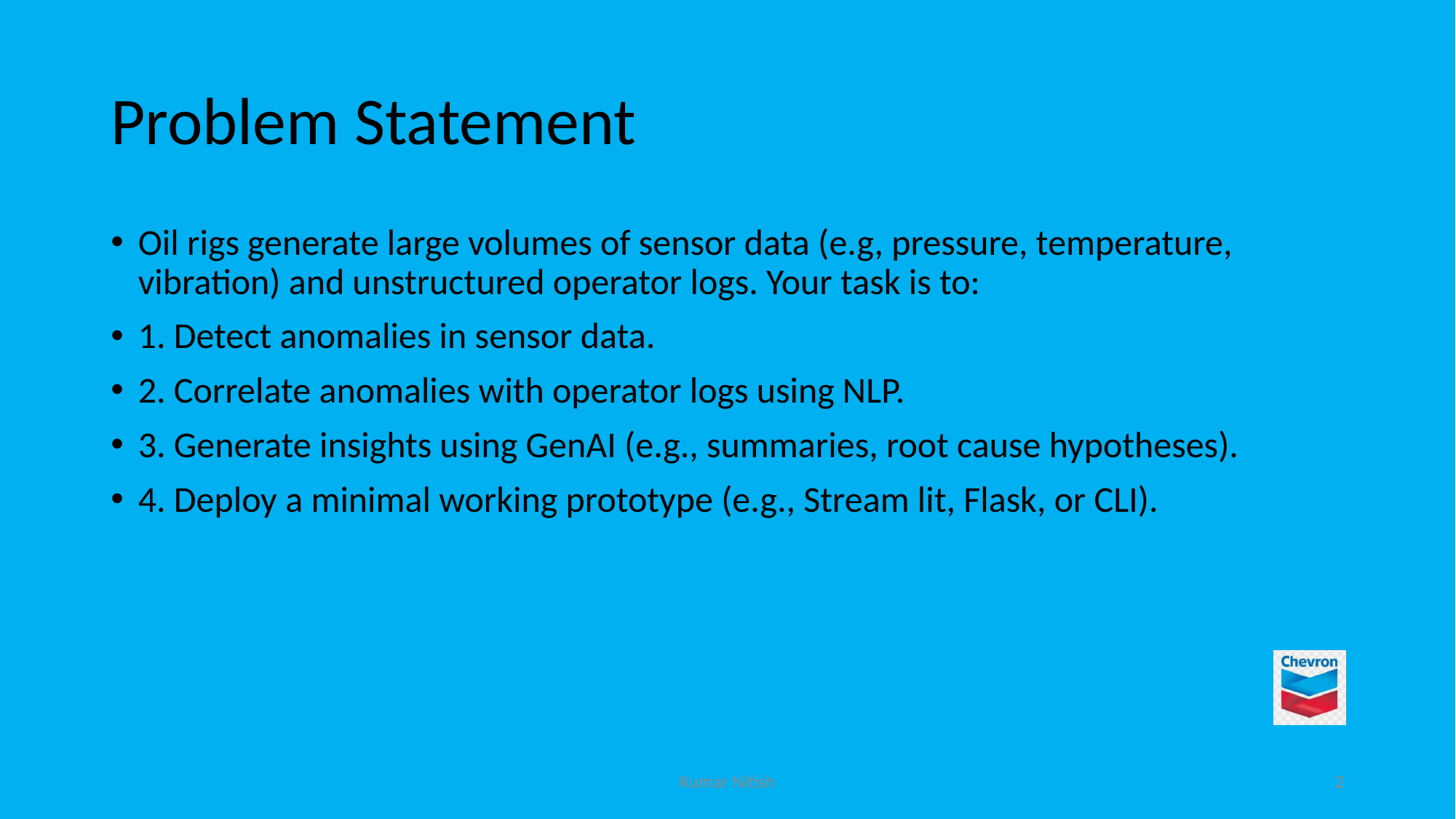

# Problem Statement
Oil rigs generate large volumes of sensor data (e.g, pressure, temperature, vibration) and unstructured operator logs. Your task is to:
1. Detect anomalies in sensor data.
2. Correlate anomalies with operator logs using NLP.
3. Generate insights using GenAI (e.g., summaries, root cause hypotheses).
4. Deploy a minimal working prototype (e.g., Stream lit, Flask, or CLI).
Kumar Nitish
2